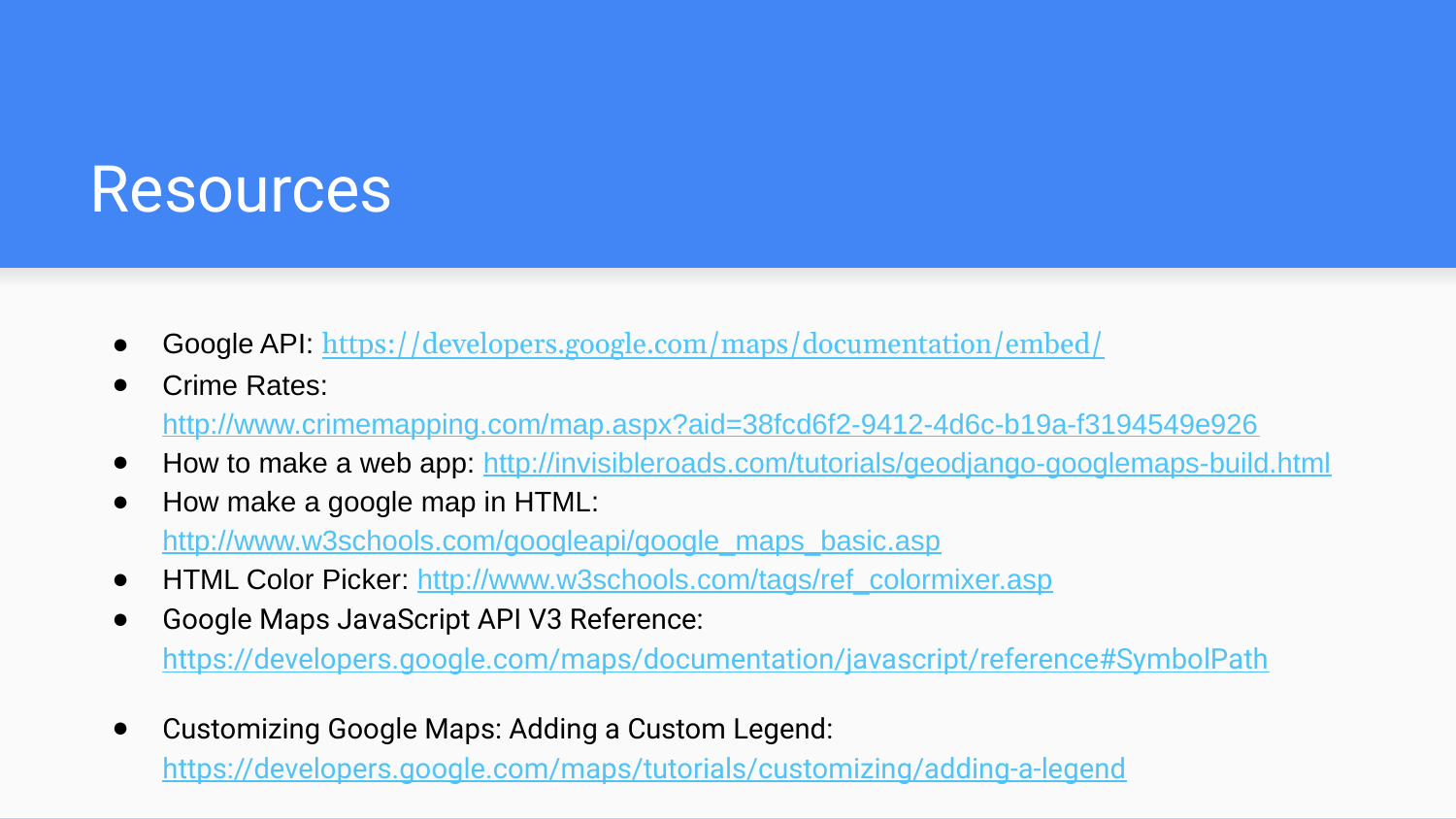

# Resources
Google API: https://developers.google.com/maps/documentation/embed/
Crime Rates: http://www.crimemapping.com/map.aspx?aid=38fcd6f2-9412-4d6c-b19a-f3194549e926
How to make a web app: http://invisibleroads.com/tutorials/geodjango-googlemaps-build.html
How make a google map in HTML: http://www.w3schools.com/googleapi/google_maps_basic.asp
HTML Color Picker: http://www.w3schools.com/tags/ref_colormixer.asp
Google Maps JavaScript API V3 Reference: https://developers.google.com/maps/documentation/javascript/reference#SymbolPath
Customizing Google Maps: Adding a Custom Legend:https://developers.google.com/maps/tutorials/customizing/adding-a-legend